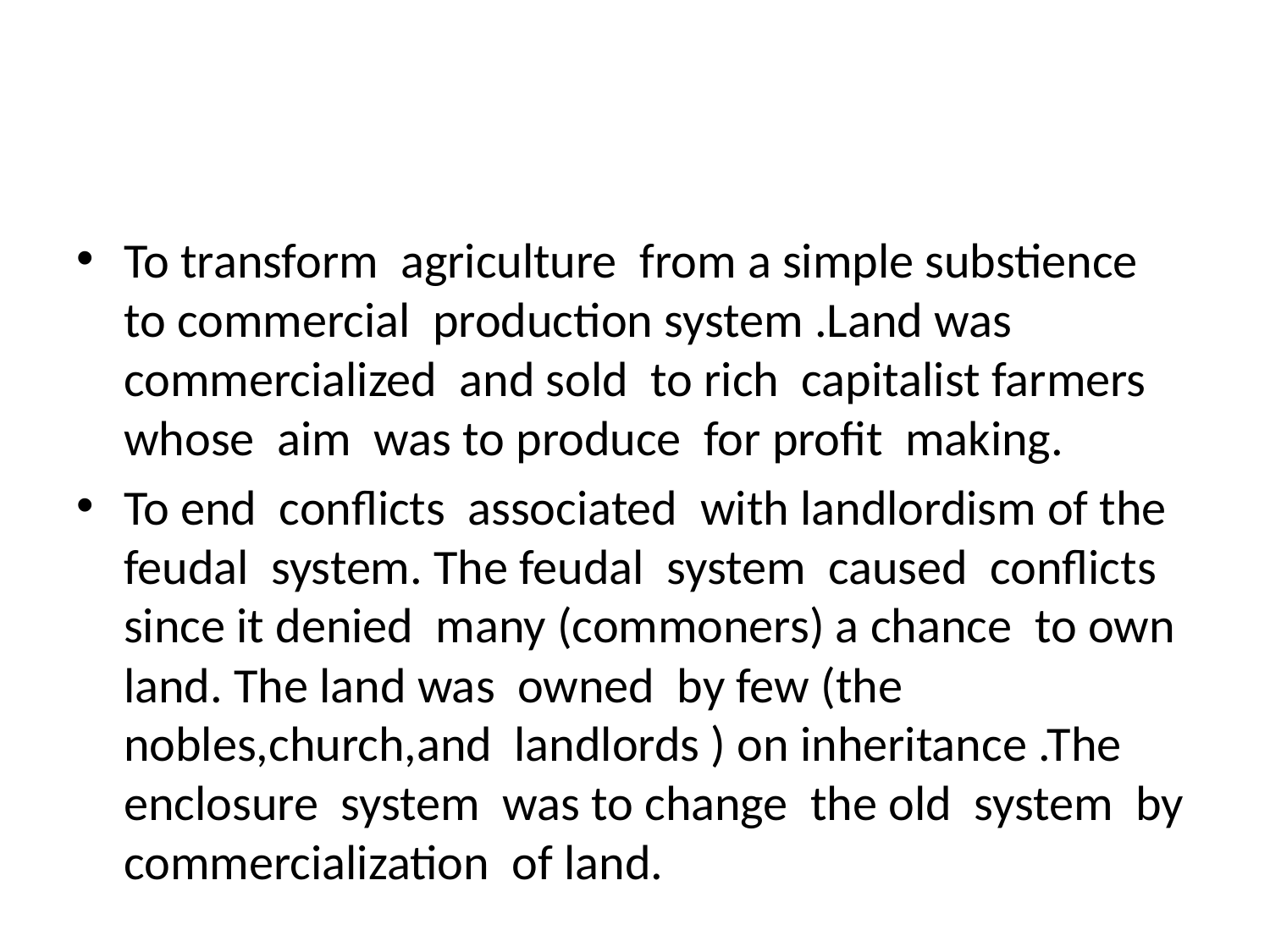

#
To transform  agriculture  from a simple substience  to commercial  production system .Land was  commercialized  and sold  to rich  capitalist farmers whose  aim  was to produce  for profit  making.
To end  conflicts  associated  with landlordism of the  feudal  system. The feudal  system  caused  conflicts  since it denied  many (commoners) a chance  to own  land. The land was  owned  by few (the nobles,church,and  landlords ) on inheritance .The  enclosure  system  was to change  the old  system  by commercialization  of land.